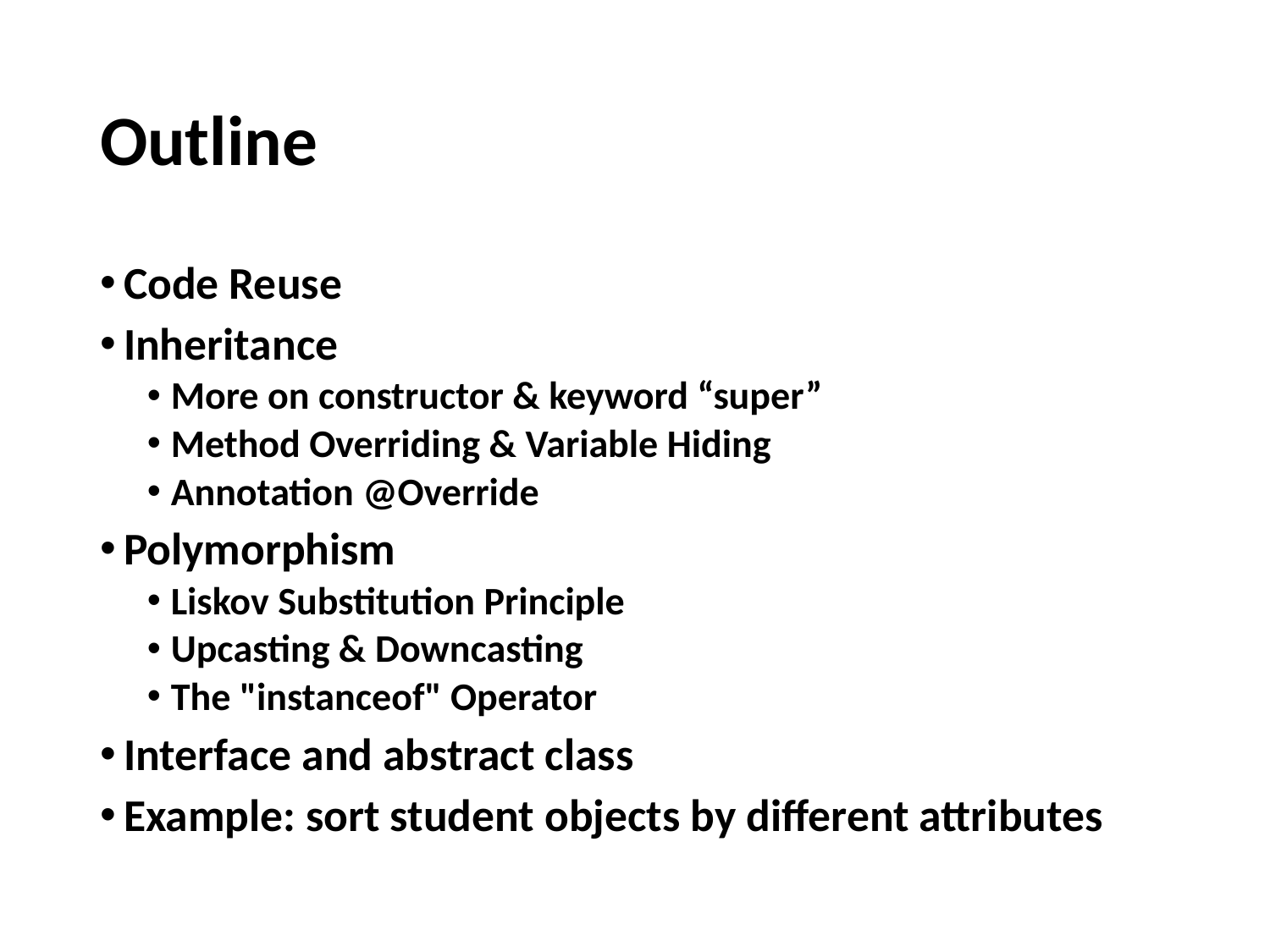

# Outline
Code Reuse
Inheritance
More on constructor & keyword “super”
Method Overriding & Variable Hiding
Annotation @Override
Polymorphism
Liskov Substitution Principle
Upcasting & Downcasting
The "instanceof" Operator
Interface and abstract class
Example: sort student objects by different attributes